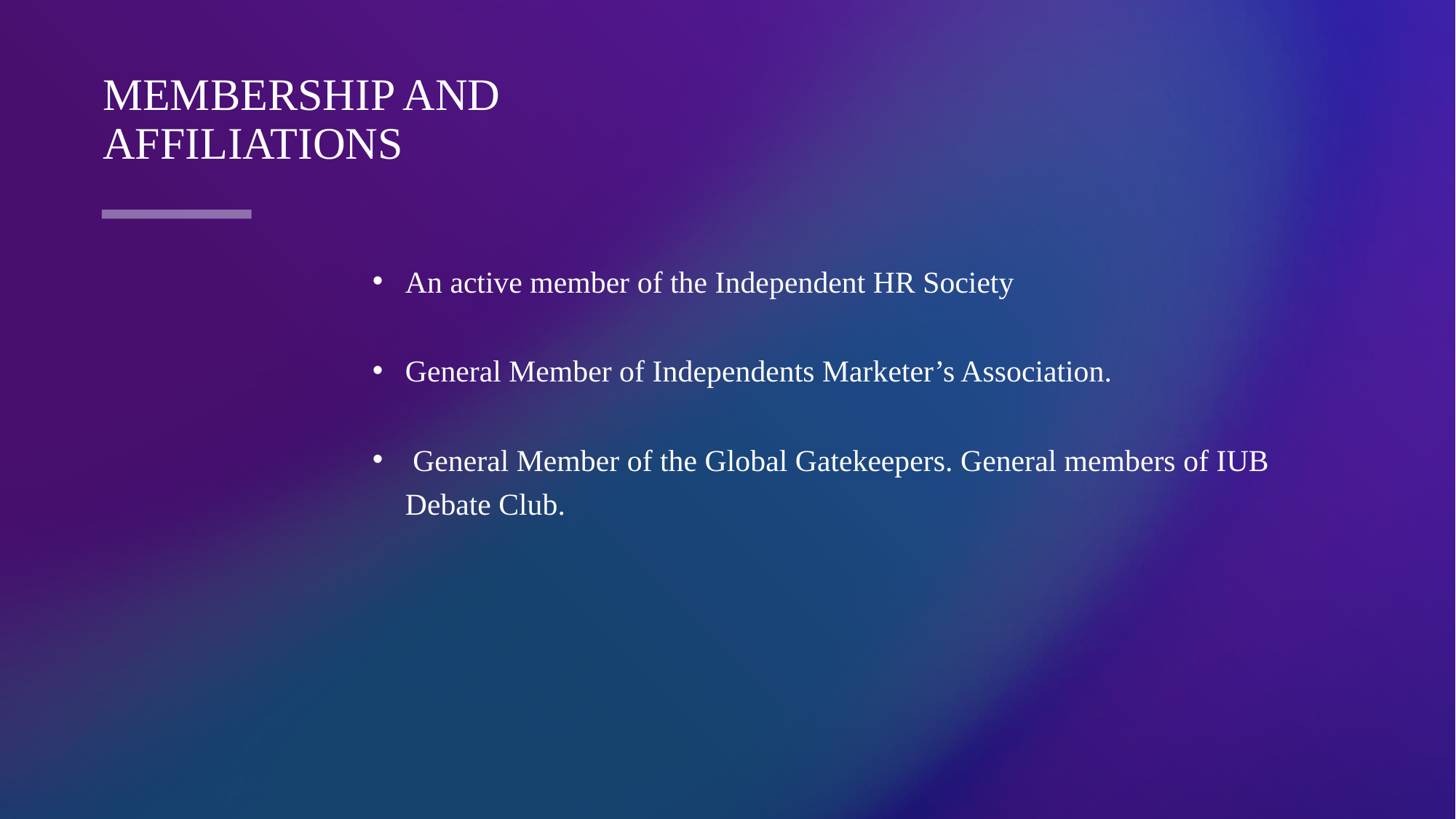

# Membership and Affiliations
An active member of the Independent HR Society
General Member of Independents Marketer’s Association.
 General Member of the Global Gatekeepers. General members of IUB Debate Club.